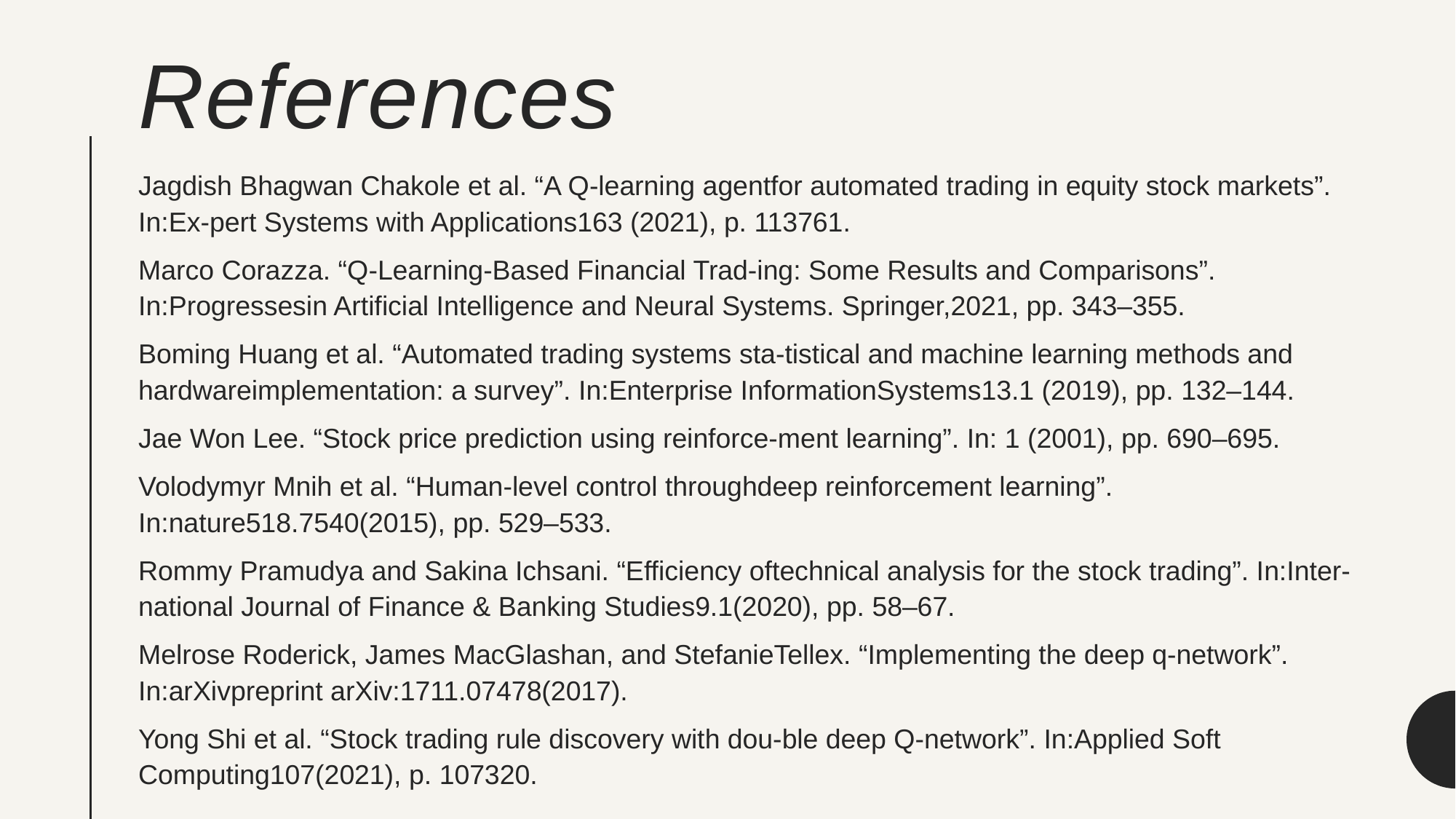

# References
Jagdish Bhagwan Chakole et al. “A Q-learning agentfor automated trading in equity stock markets”. In:Ex-pert Systems with Applications163 (2021), p. 113761.
Marco Corazza. “Q-Learning-Based Financial Trad-ing: Some Results and Comparisons”. In:Progressesin Artificial Intelligence and Neural Systems. Springer,2021, pp. 343–355.
Boming Huang et al. “Automated trading systems sta-tistical and machine learning methods and hardwareimplementation: a survey”. In:Enterprise InformationSystems13.1 (2019), pp. 132–144.
Jae Won Lee. “Stock price prediction using reinforce-ment learning”. In: 1 (2001), pp. 690–695.
Volodymyr Mnih et al. “Human-level control throughdeep reinforcement learning”. In:nature518.7540(2015), pp. 529–533.
Rommy Pramudya and Sakina Ichsani. “Efficiency oftechnical analysis for the stock trading”. In:Inter-national Journal of Finance & Banking Studies9.1(2020), pp. 58–67.
Melrose Roderick, James MacGlashan, and StefanieTellex. “Implementing the deep q-network”. In:arXivpreprint arXiv:1711.07478(2017).
Yong Shi et al. “Stock trading rule discovery with dou-ble deep Q-network”. In:Applied Soft Computing107(2021), p. 107320.